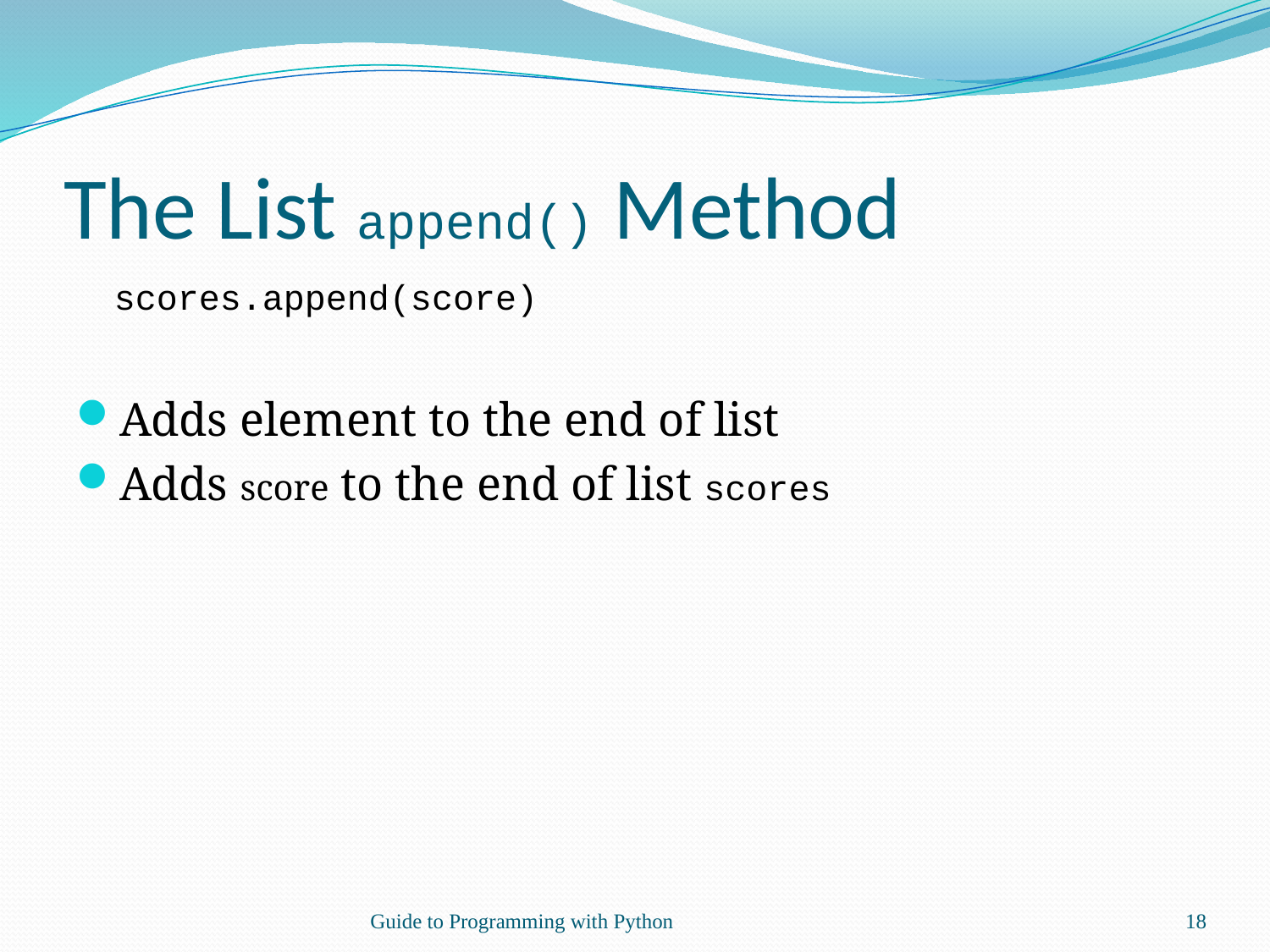

# The List append() Method
	scores.append(score)

Adds element to the end of list
Adds score to the end of list scores
Guide to Programming with Python
18